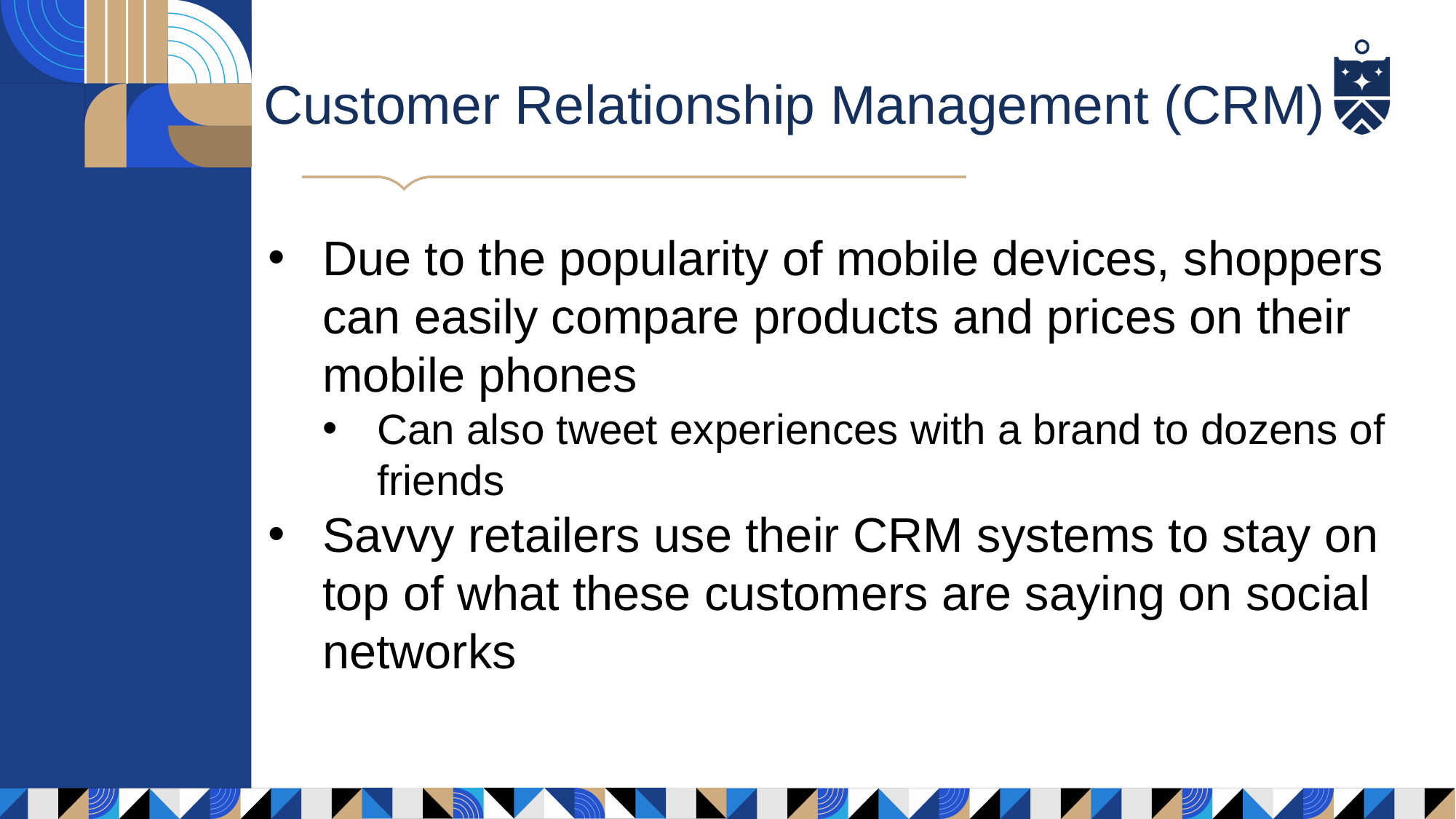

Customer Relationship Management (CRM)
Due to the popularity of mobile devices, shoppers can easily compare products and prices on their mobile phones
Can also tweet experiences with a brand to dozens of friends
Savvy retailers use their CRM systems to stay on top of what these customers are saying on social networks